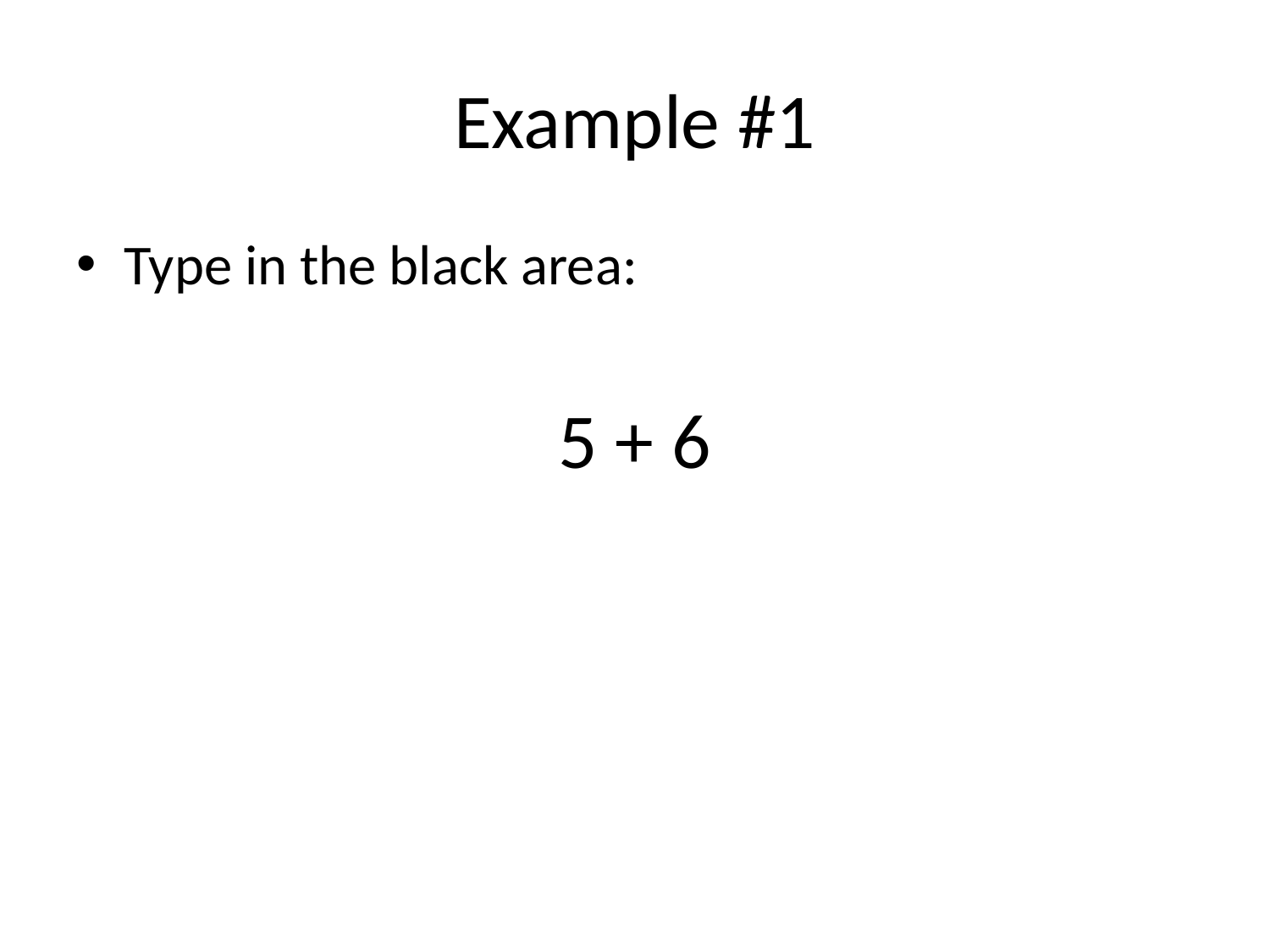

# Example #1
Type in the black area:

5 + 6